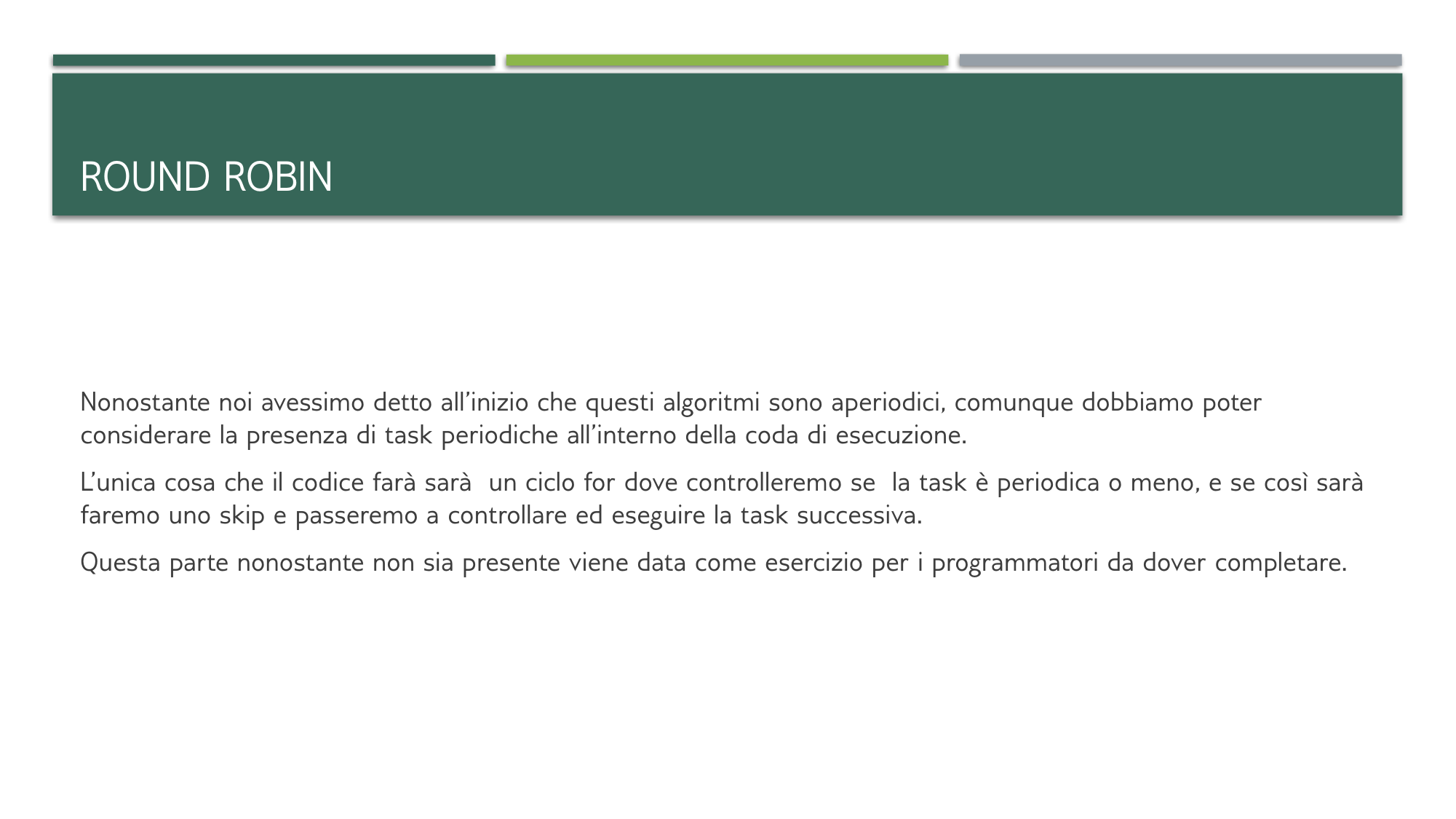

# Round robin
Nonostante noi avessimo detto all’inizio che questi algoritmi sono aperiodici, comunque dobbiamo poter considerare la presenza di task periodiche all’interno della coda di esecuzione.
L’unica cosa che il codice farà sarà  un ciclo for dove controlleremo se  la task è periodica o meno, e se così sarà faremo uno skip e passeremo a controllare ed eseguire la task successiva.
Questa parte nonostante non sia presente viene data come esercizio per i programmatori da dover completare.